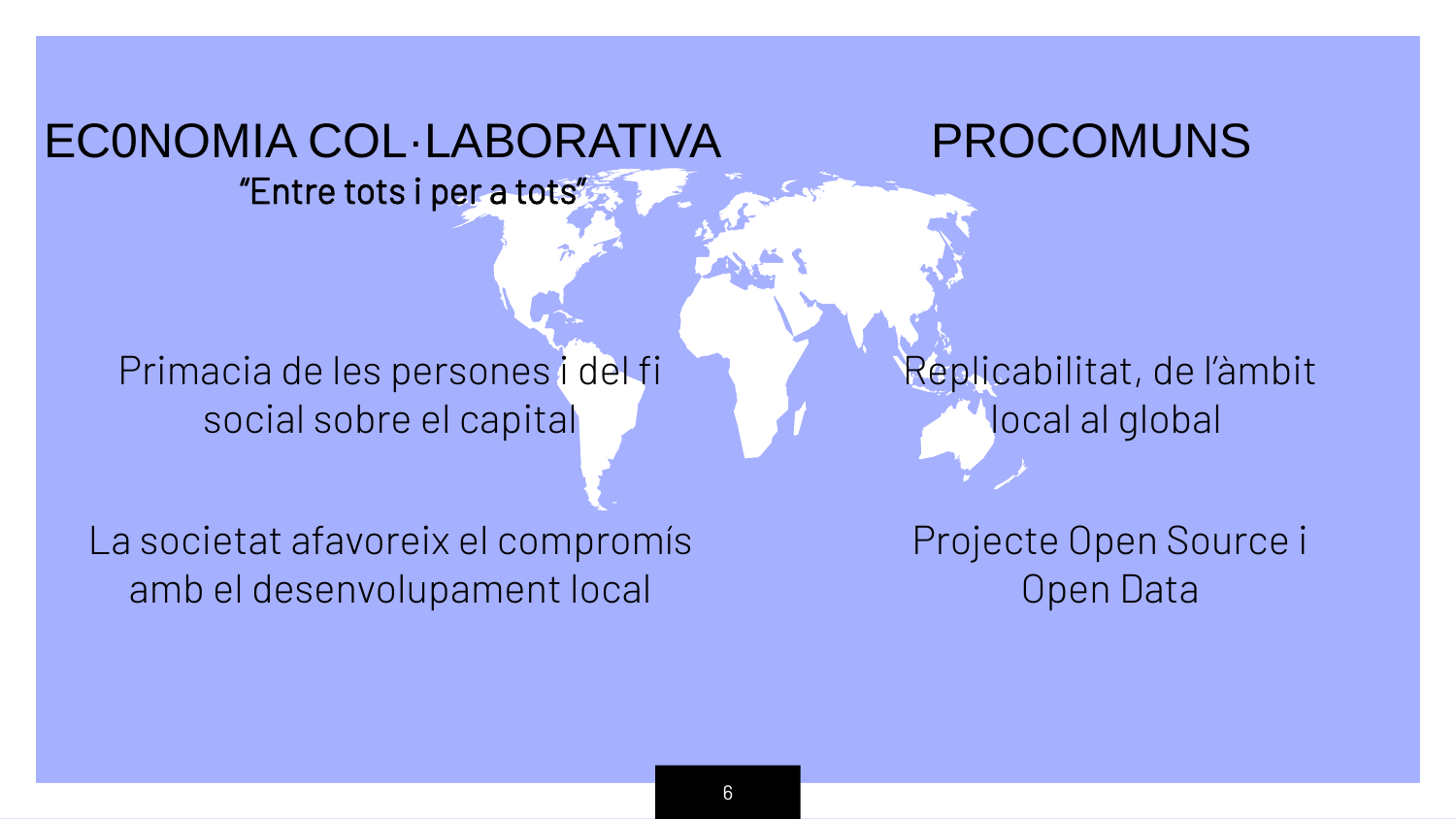

EC0NOMIA COL·LABORATIVA  		 PROCOMUNS
“Entre tots i per a tots”

Primacia de les persones i del fi social sobre el capital

La societat afavoreix el compromís amb el desenvolupament local
Replicabilitat, de l’àmbit local al global

Projecte Open Source i Open Data
6